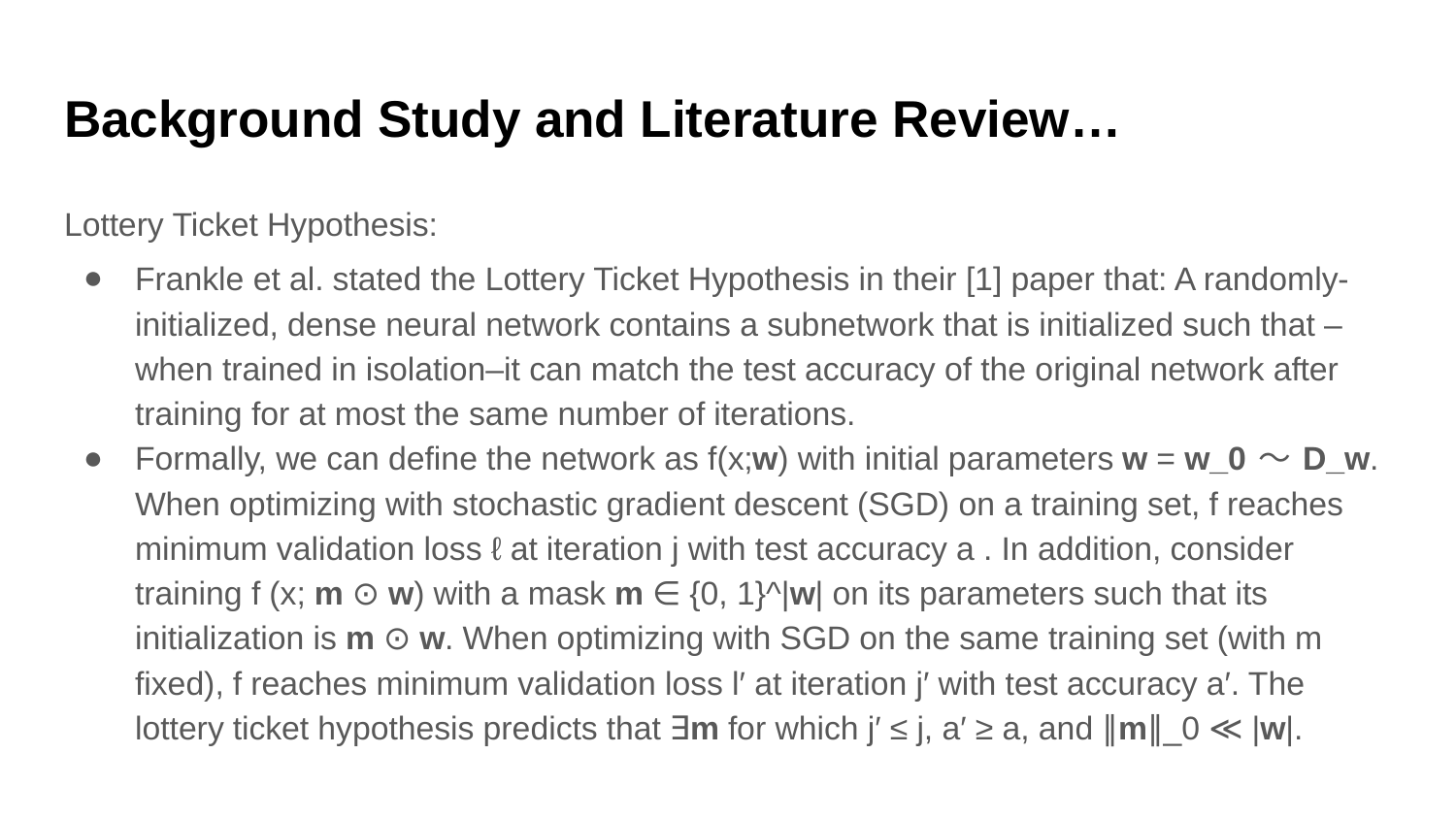

# Background Study and Literature Review…
Lottery Ticket Hypothesis:
Frankle et al. stated the Lottery Ticket Hypothesis in their [1] paper that: A randomly-initialized, dense neural network contains a subnetwork that is initialized such that – when trained in isolation–it can match the test accuracy of the original network after training for at most the same number of iterations.
Formally, we can define the network as f(x;w) with initial parameters w = w_0 〜 D_w.  When optimizing with stochastic gradient descent (SGD) on a training set, f reaches minimum validation loss ℓ at iteration j with test accuracy a . In addition, consider training f (x; m ⊙ w) with a mask m ∈ {0, 1}^|w| on its parameters such that its initialization is m ⊙ w. When optimizing with SGD on the same training set (with m fixed), f reaches minimum validation loss l′ at iteration j′ with test accuracy a′. The lottery ticket hypothesis predicts that ∃m for which j′ ≤ j, a′ ≥ a, and ∥m∥_0 ≪ |w|.